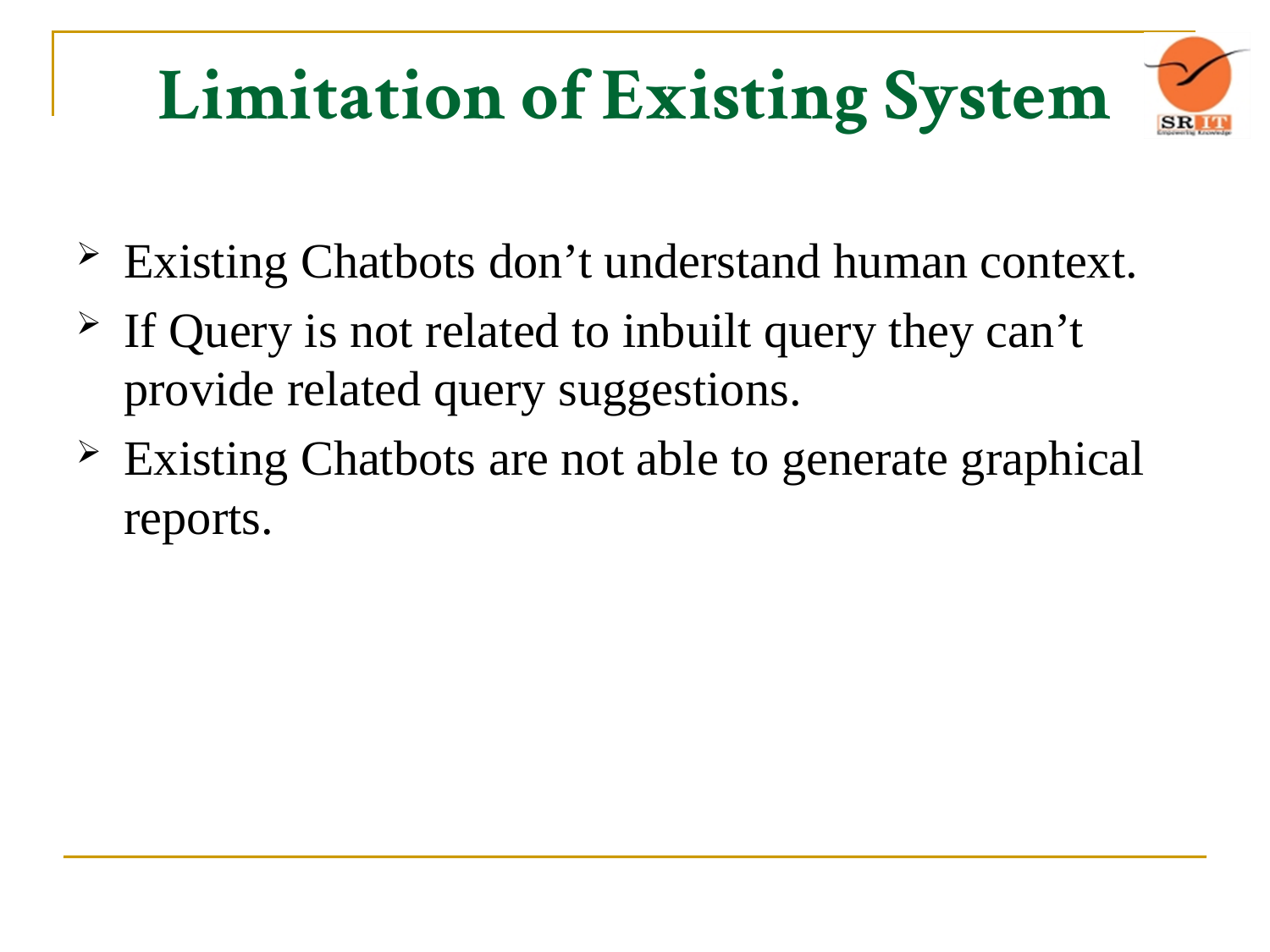

# Limitation of Existing System
Existing Chatbots don’t understand human context.
If Query is not related to inbuilt query they can’t provide related query suggestions.
Existing Chatbots are not able to generate graphical reports.